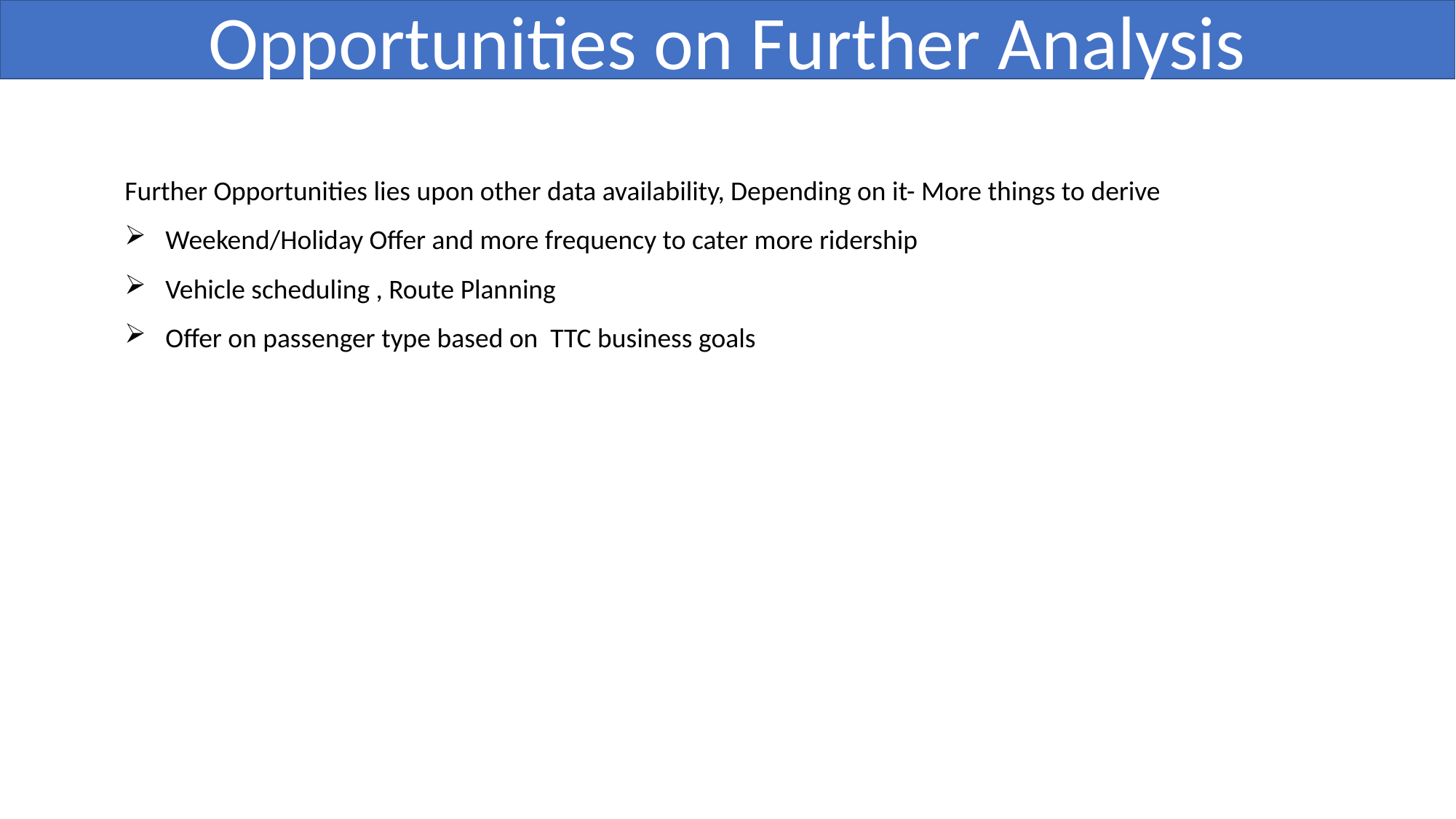

Opportunities on Further Analysis
Further Opportunities lies upon other data availability, Depending on it- More things to derive
Weekend/Holiday Offer and more frequency to cater more ridership
Vehicle scheduling , Route Planning
Offer on passenger type based on  TTC business goals